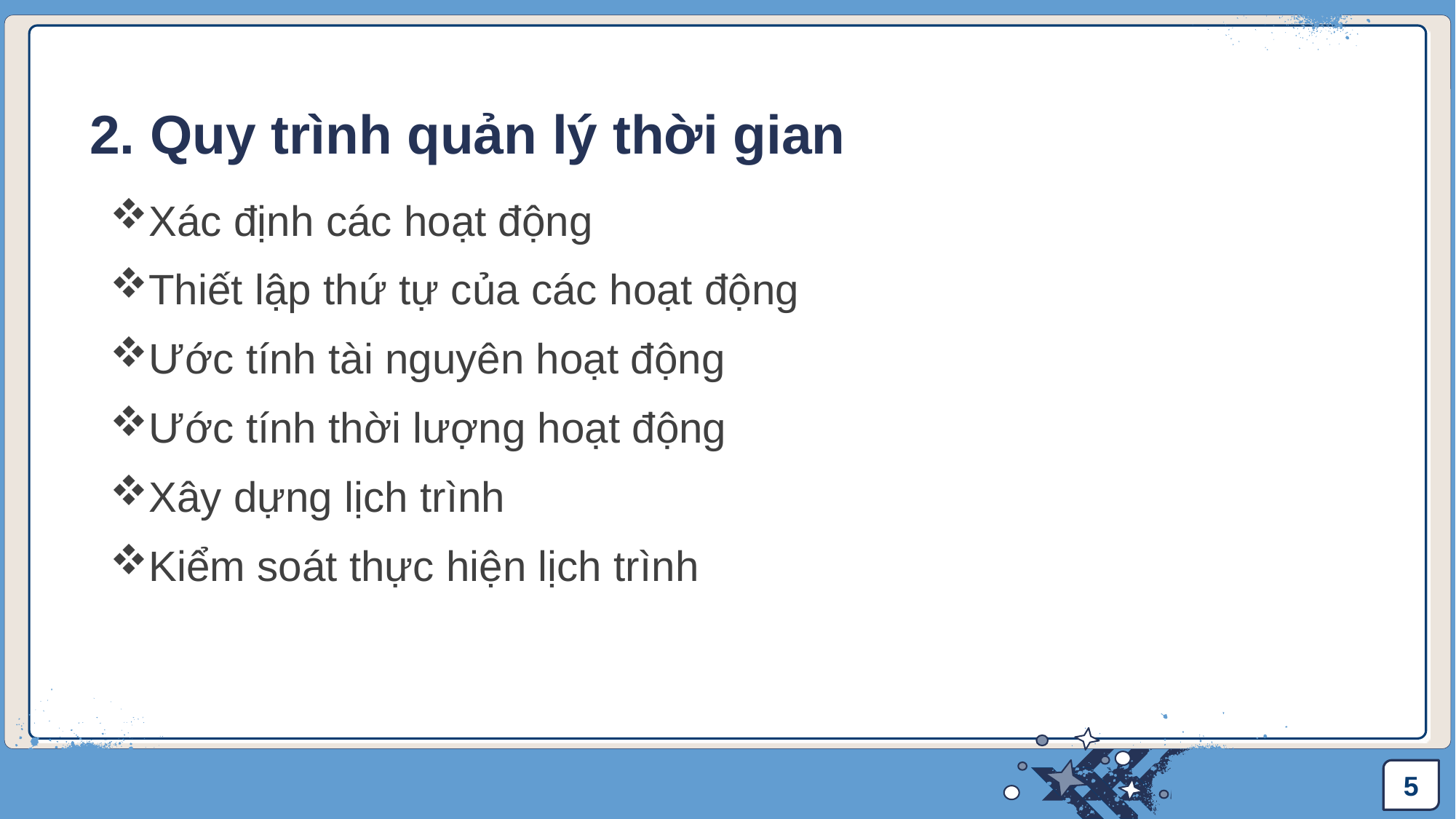

# 2. Quy trình quản lý thời gian
Xác định các hoạt động
Thiết lập thứ tự của các hoạt động
Ước tính tài nguyên hoạt động
Ước tính thời lượng hoạt động
Xây dựng lịch trình
Kiểm soát thực hiện lịch trình
5